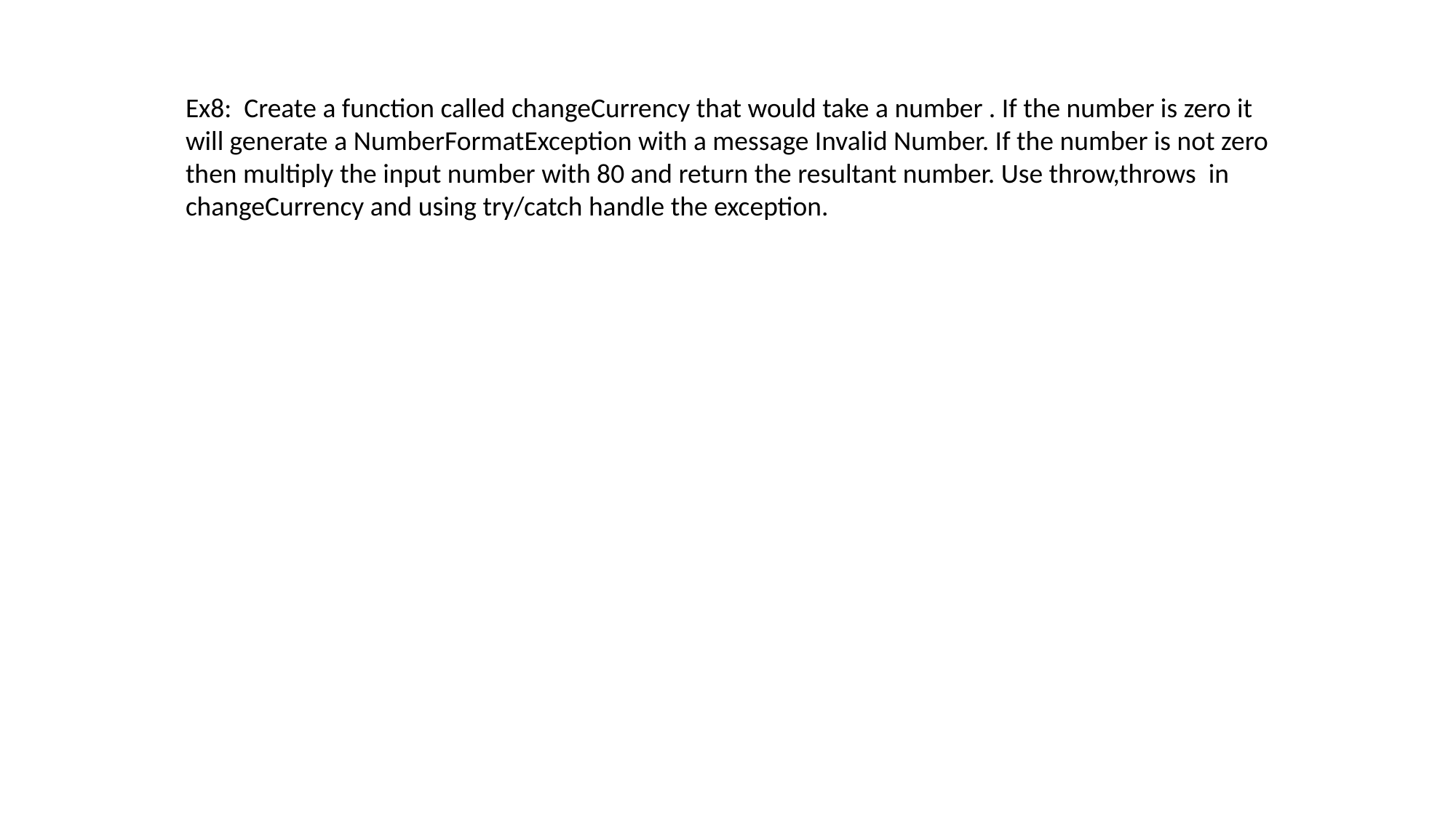

Ex8:  Create a function called changeCurrency that would take a number . If the number is zero it will generate a NumberFormatException with a message Invalid Number. If the number is not zero
then multiply the input number with 80 and return the resultant number. Use throw,throws  in changeCurrency and using try/catch handle the exception.